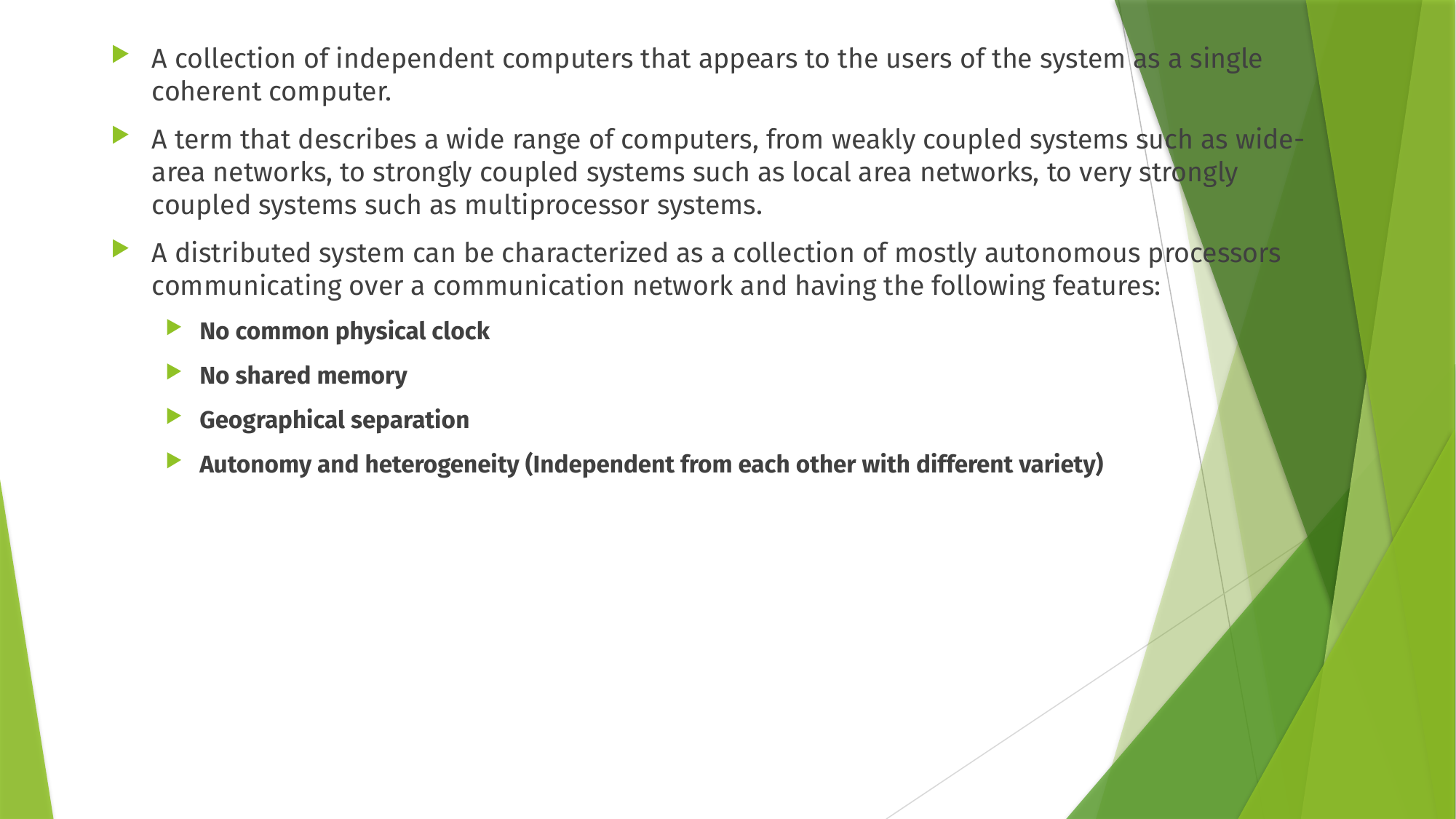

A collection of independent computers that appears to the users of the system as a single coherent computer.
A term that describes a wide range of computers, from weakly coupled systems such as wide-area networks, to strongly coupled systems such as local area networks, to very strongly coupled systems such as multiprocessor systems.
A distributed system can be characterized as a collection of mostly autonomous processors communicating over a communication network and having the following features:
No common physical clock
No shared memory
Geographical separation
Autonomy and heterogeneity (Independent from each other with different variety)